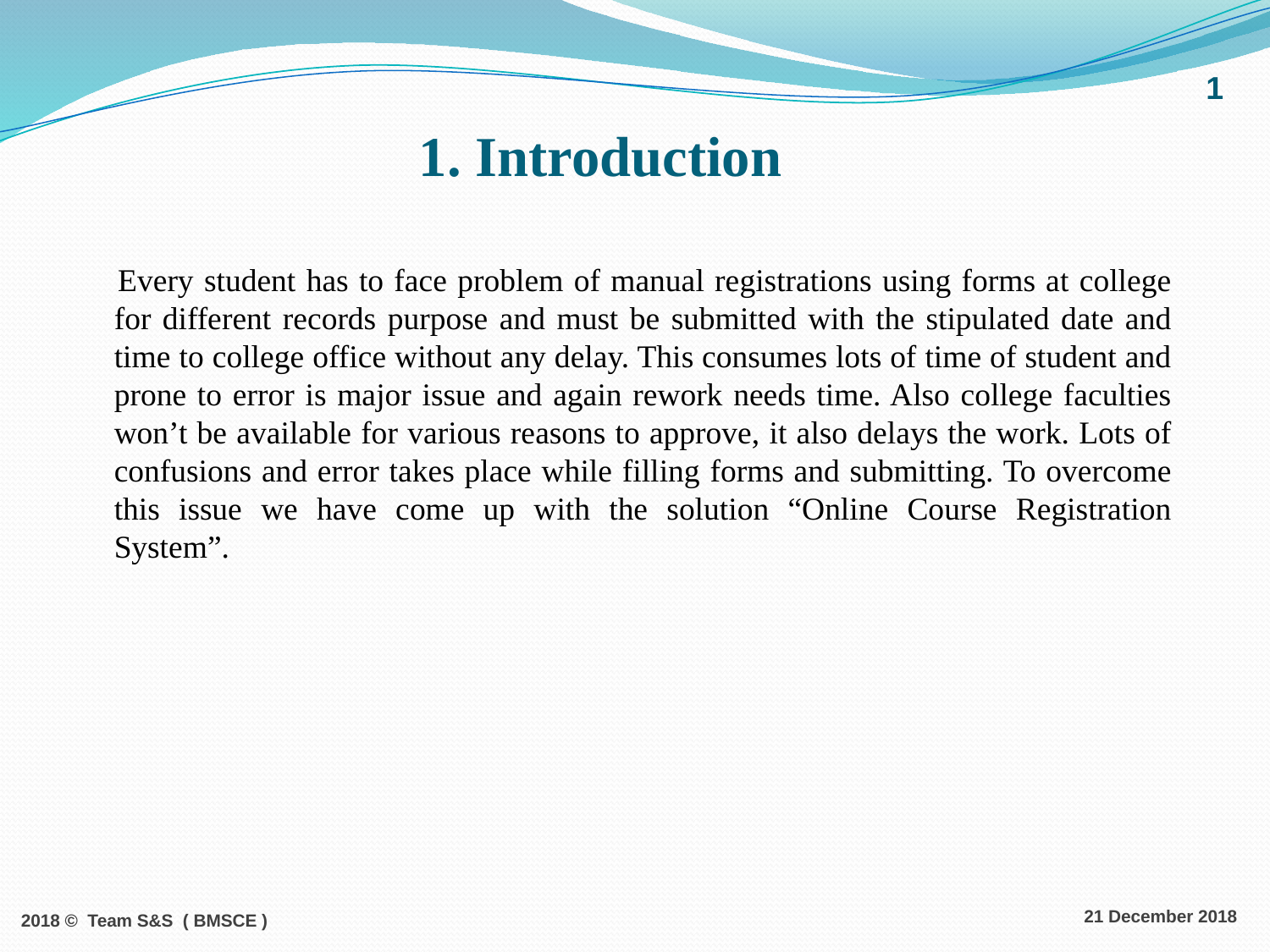

1
# 1. Introduction
    Every student has to face problem of manual registrations using forms at college for different records purpose and must be submitted with the stipulated date and time to college office without any delay. This consumes lots of time of student and prone to error is major issue and again rework needs time. Also college faculties won’t be available for various reasons to approve, it also delays the work. Lots of confusions and error takes place while filling forms and submitting. To overcome this issue we have come up with the solution “Online Course Registration System”.

2018 ©  Team S&S  ( BMSCE )
21 December 2018